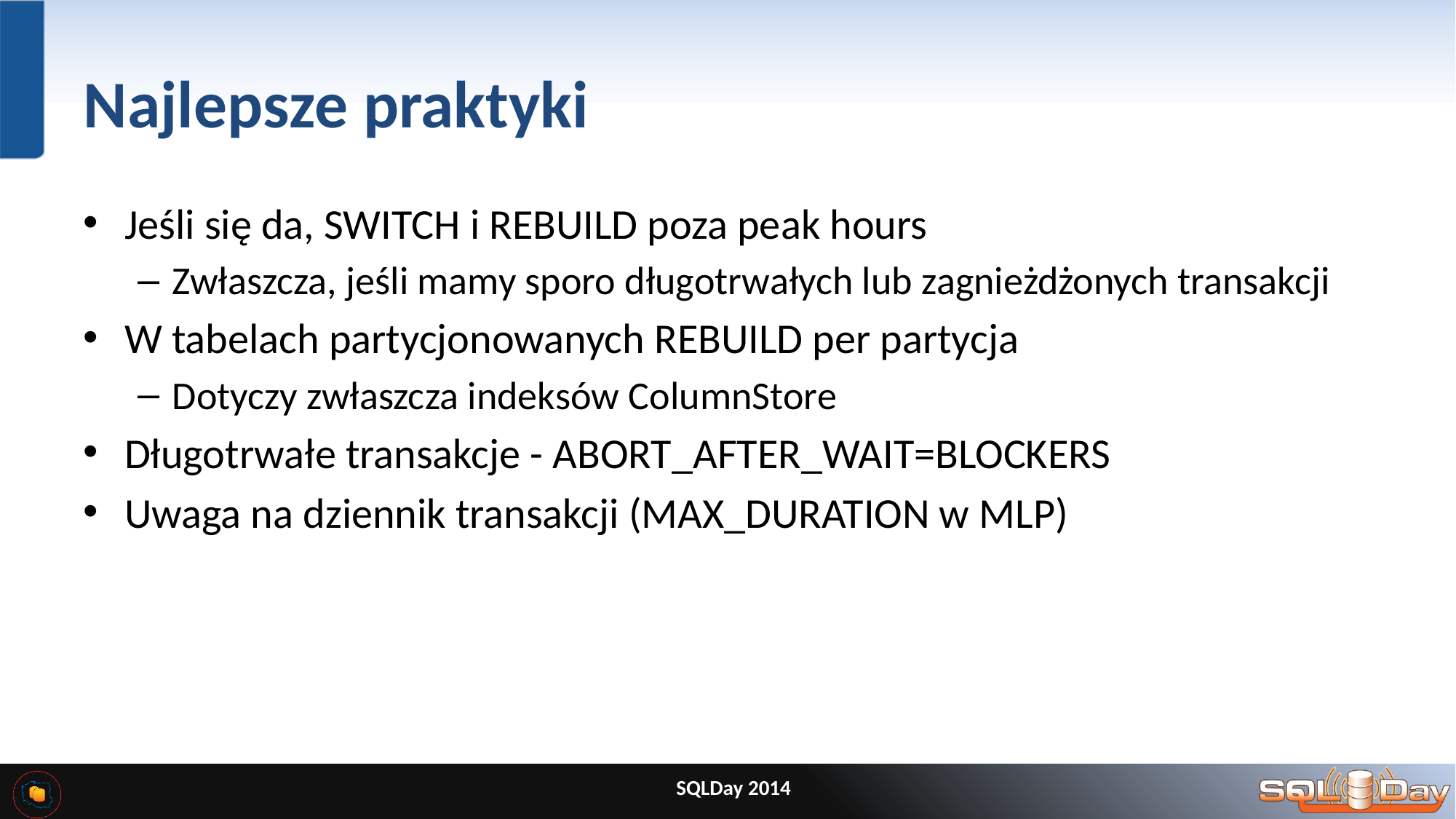

# Najlepsze praktyki
Jeśli się da, SWITCH i REBUILD poza peak hours
Zwłaszcza, jeśli mamy sporo długotrwałych lub zagnieżdżonych transakcji
W tabelach partycjonowanych REBUILD per partycja
Dotyczy zwłaszcza indeksów ColumnStore
Długotrwałe transakcje - ABORT_AFTER_WAIT=BLOCKERS
Uwaga na dziennik transakcji (MAX_DURATION w MLP)
SQLDay 2014